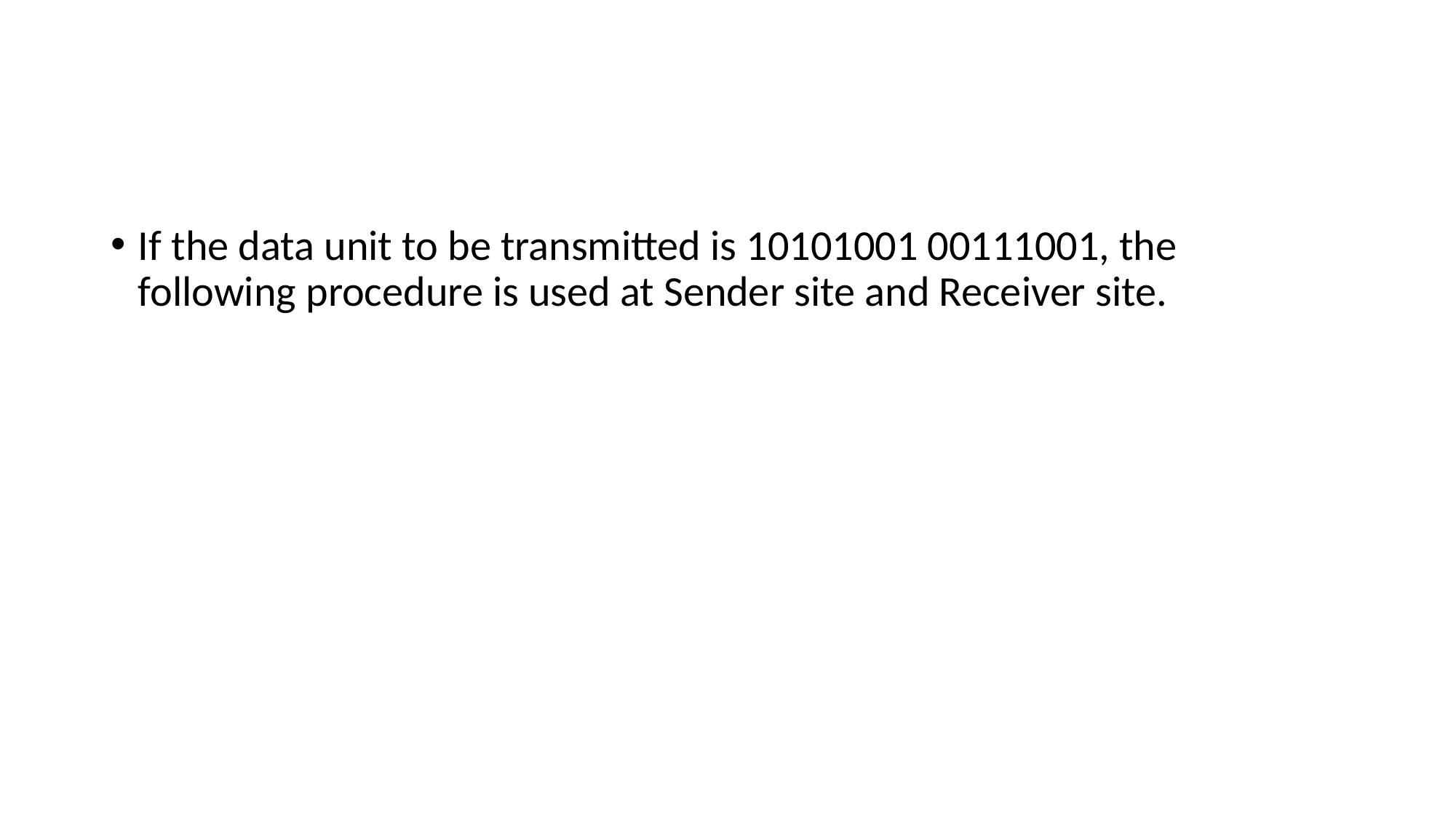

#
If the data unit to be transmitted is 10101001 00111001, the following procedure is used at Sender site and Receiver site.